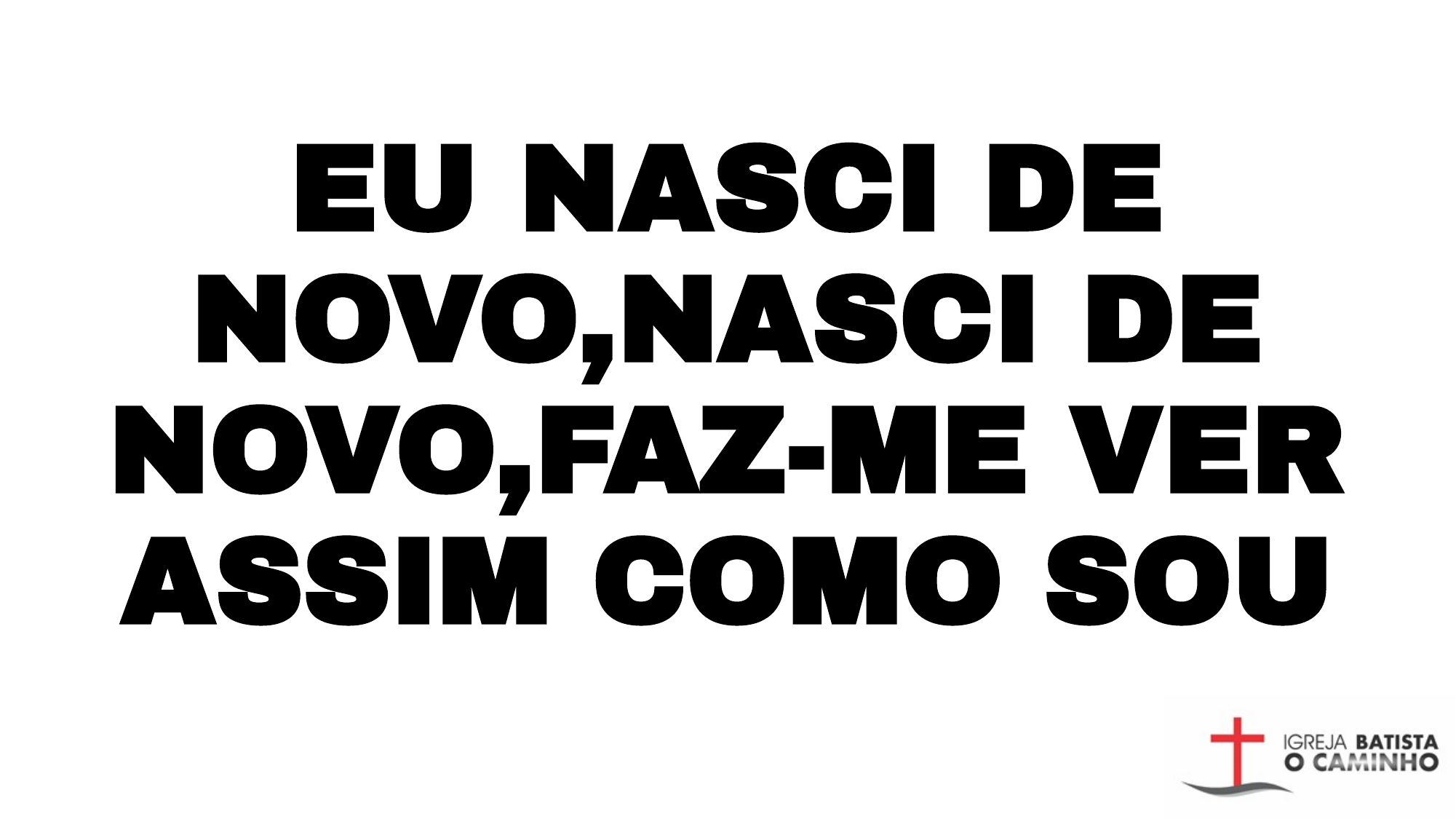

# EU NASCI DE NOVO,NASCI DE NOVO,FAZ-ME VER ASSIM COMO SOU